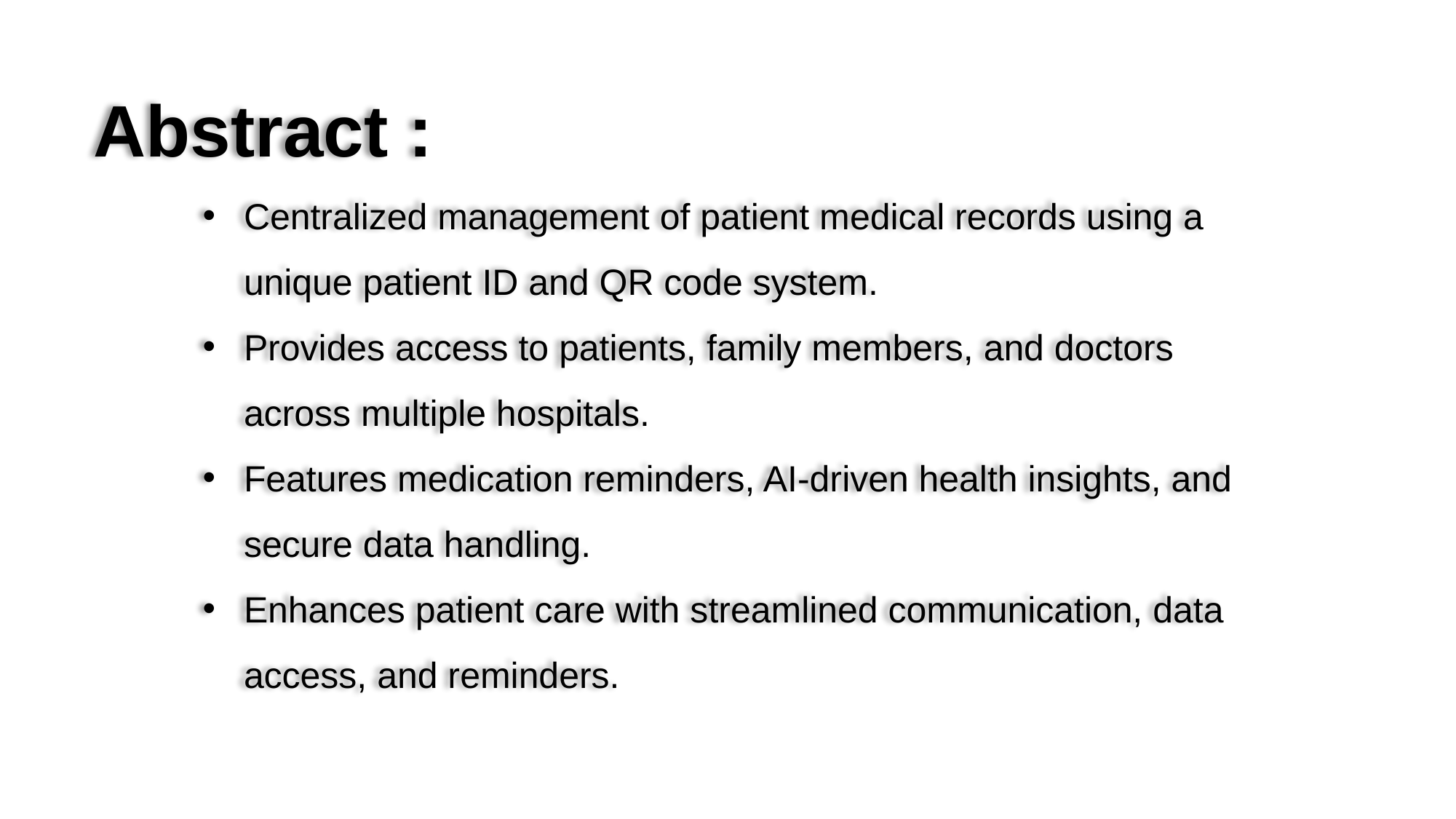

Abstract :
Centralized management of patient medical records using a unique patient ID and QR code system.
Provides access to patients, family members, and doctors across multiple hospitals.
Features medication reminders, AI-driven health insights, and secure data handling.
Enhances patient care with streamlined communication, data access, and reminders.